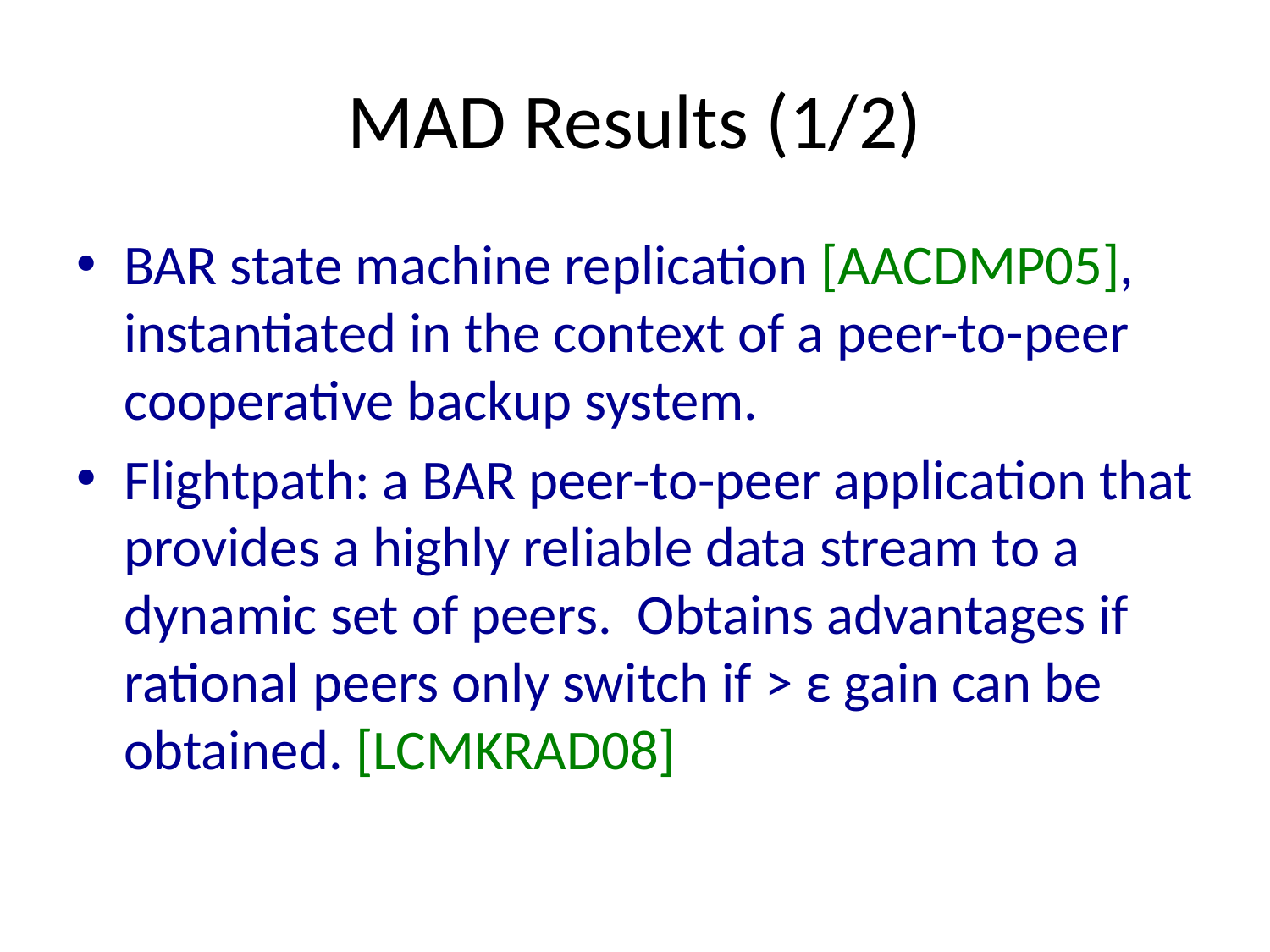

# MAD Results (1/2)
BAR state machine replication [AACDMP05], instantiated in the context of a peer-to-peer cooperative backup system.
Flightpath: a BAR peer-to-peer application that provides a highly reliable data stream to a dynamic set of peers.  Obtains advantages if rational peers only switch if > ε gain can be obtained. [LCMKRAD08]